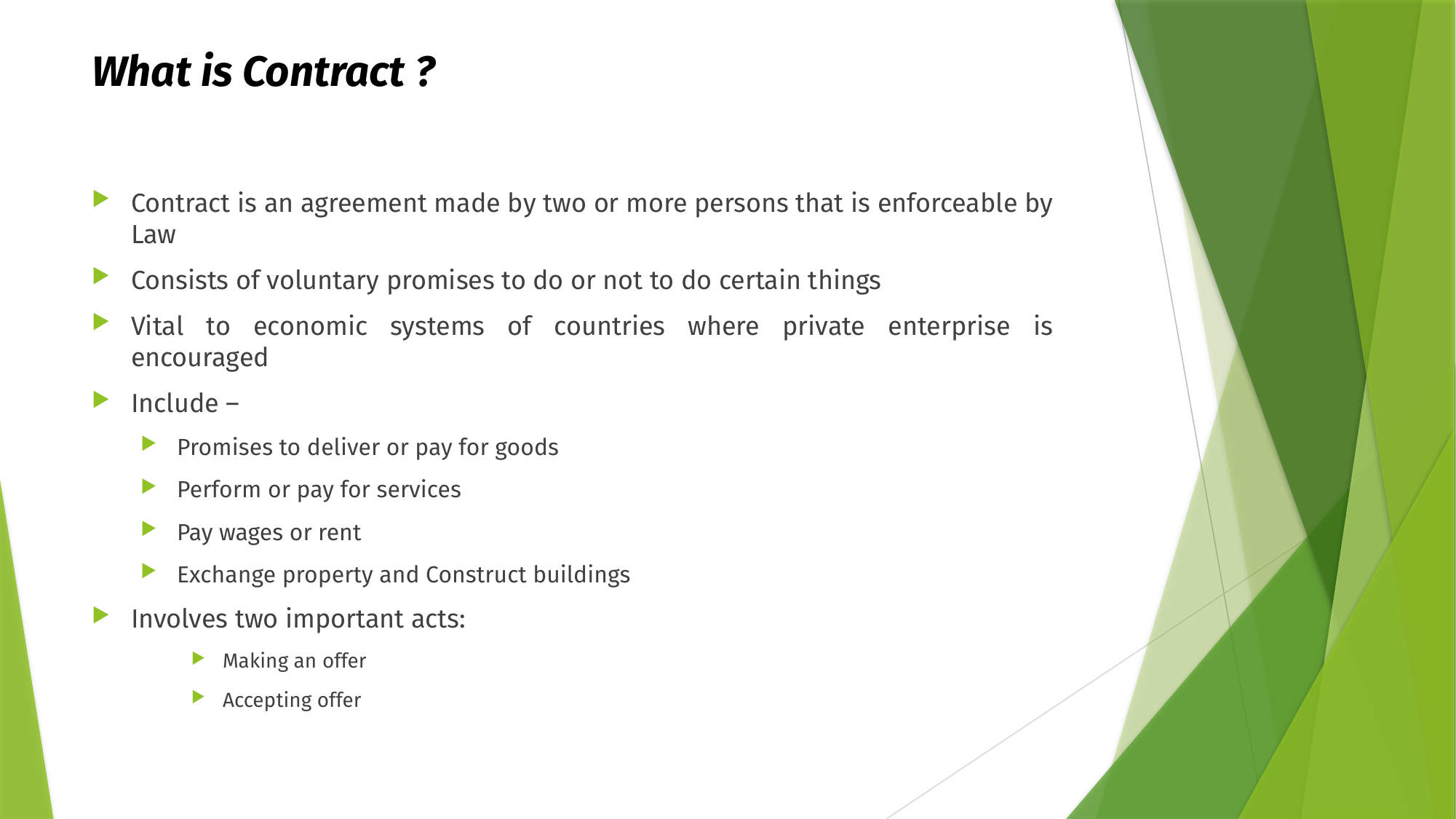

# What is Contract ?

Contract is an agreement made by two or more persons that is enforceable by Law
Consists of voluntary promises to do or not to do certain things
Vital to economic systems of countries where private enterprise is encouraged
Include –
Promises to deliver or pay for goods
Perform or pay for services
Pay wages or rent
Exchange property and Construct buildings
Involves two important acts:
Making an offer
Accepting offer